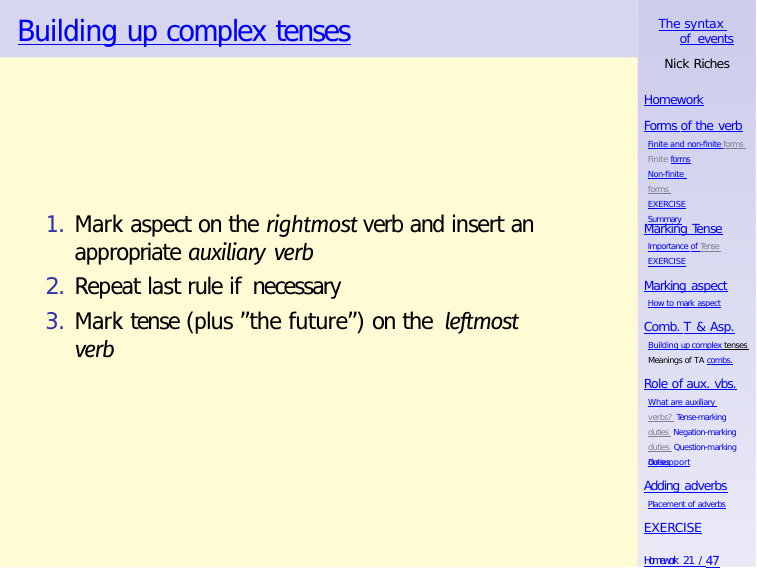

# Building up complex tenses
The syntax of  events
Nick Riches

Homework

Forms of the verb
Finite and non-finite forms  Finite forms
Non-finite forms  EXERCISE
Summary
Mark aspect on the rightmost verb and insert an  appropriate auxiliary verb
Repeat last rule if necessary
Mark tense (plus ”the future”) on the leftmost verb
Marking Tense
Importance of Tense  EXERCISE
Marking aspect
How to mark aspect
Comb. T & Asp.
Building up complex tenses  Meanings of TA combs.
Role of aux. vbs.
What are auxiliary verbs?  Tense-marking duties  Negation-marking duties  Question-marking duties
Do-support
Adding adverbs
Placement of adverbs
EXERCISE
Homework 21 / 47